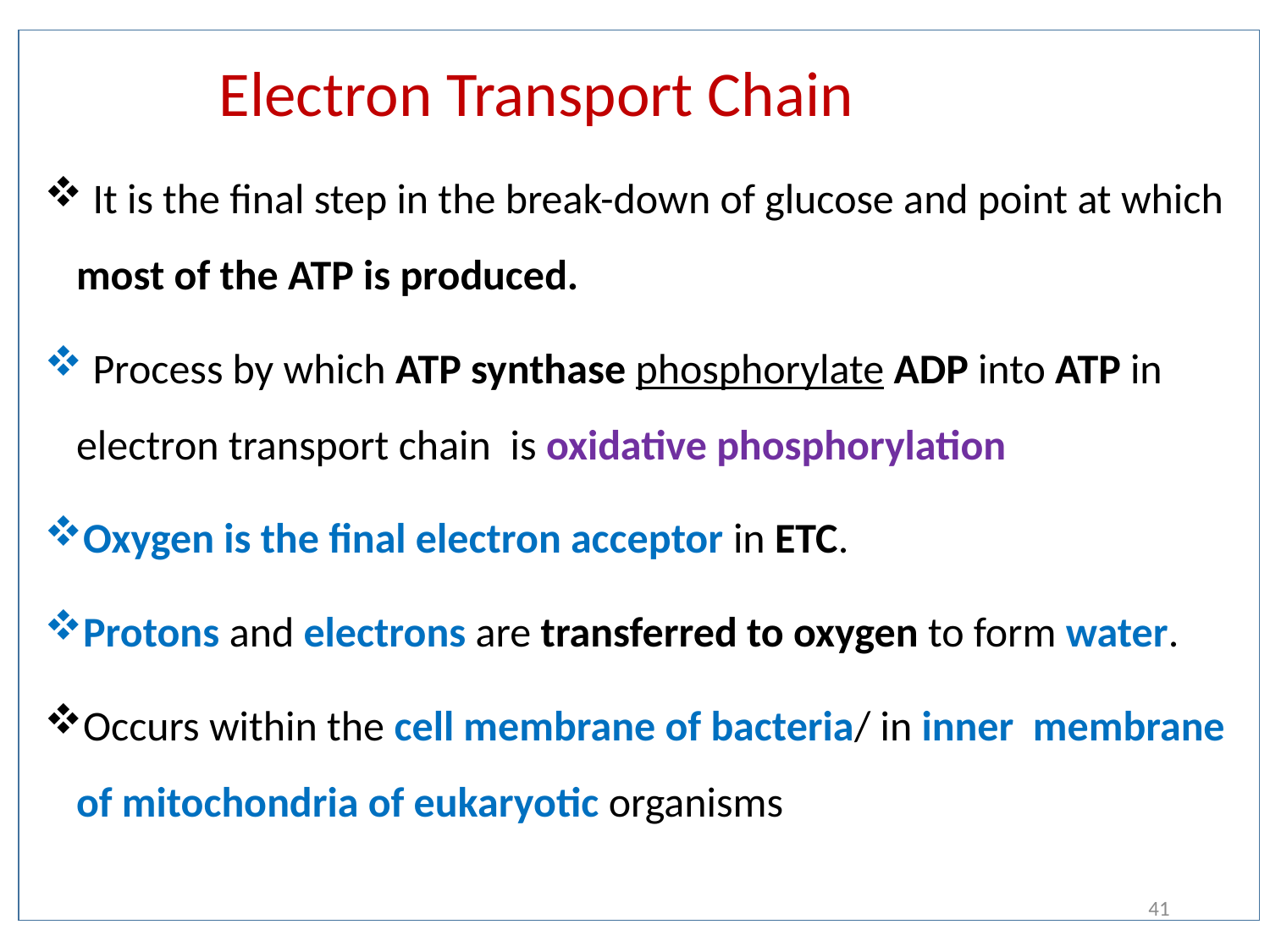

# Electron Transport Chain
 It is the final step in the break-down of glucose and point at which most of the ATP is produced.
 Process by which ATP synthase phosphorylate ADP into ATP in electron transport chain  is oxidative phosphorylation
Oxygen is the final electron acceptor in ETC.
Protons and electrons are transferred to oxygen to form water.
Occurs within the cell membrane of bacteria/ in inner  membrane of mitochondria of eukaryotic organisms

41